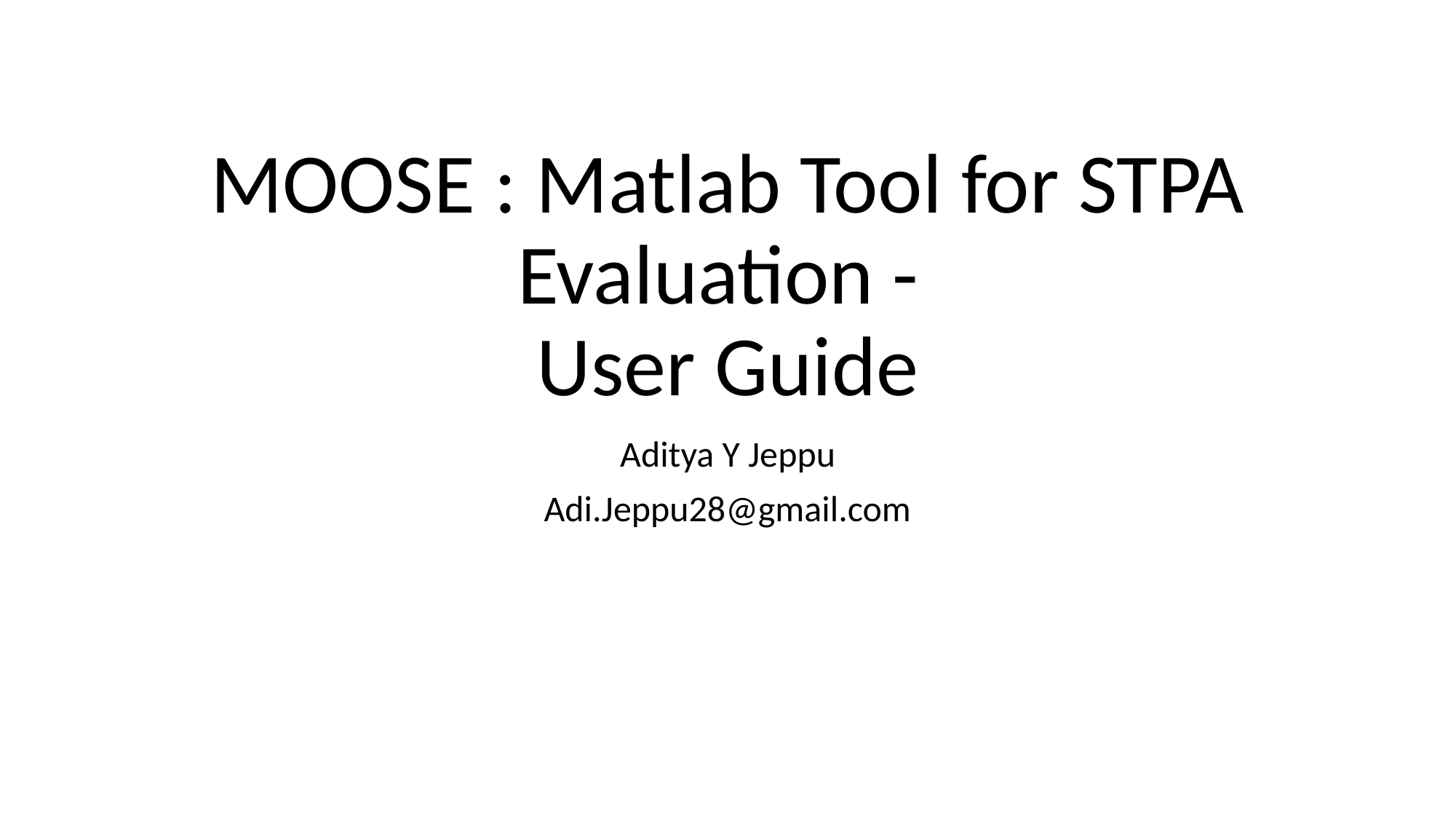

# MOOSE : Matlab Tool for STPA Evaluation - User Guide
Aditya Y Jeppu
Adi.Jeppu28@gmail.com